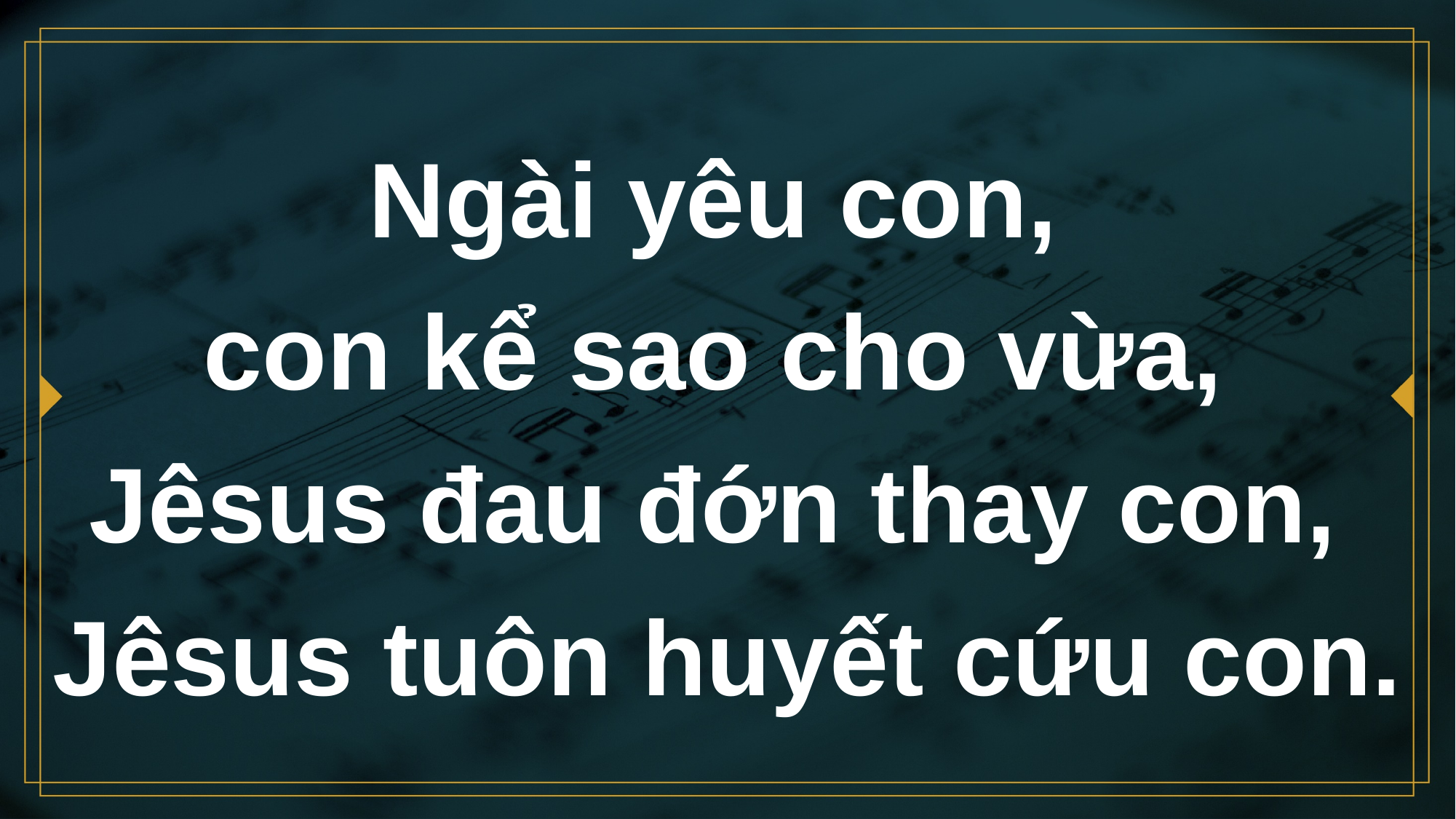

# Ngài yêu con, con kể sao cho vừa, Jêsus đau đớn thay con, Jêsus tuôn huyết cứu con.